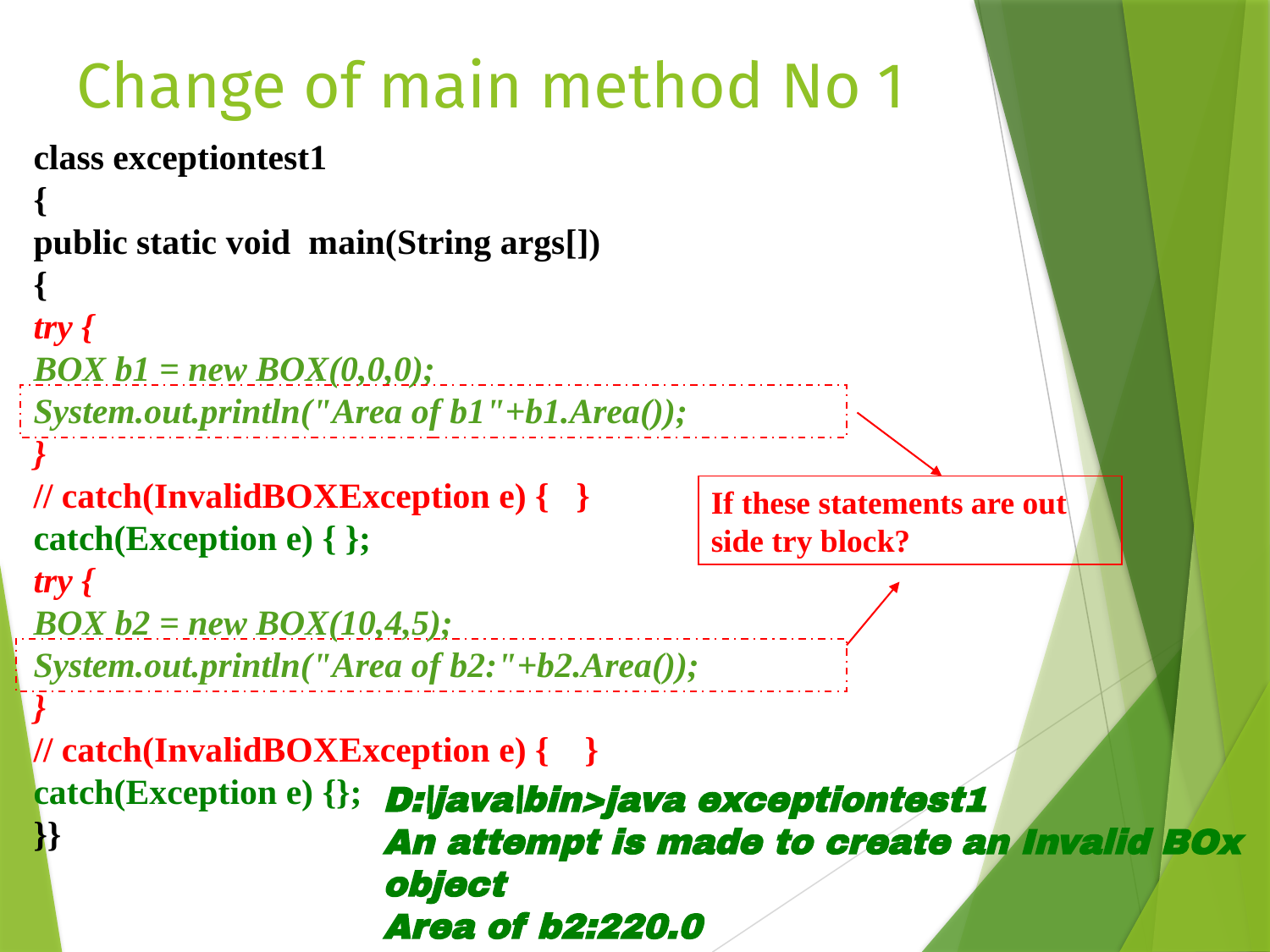

# Change of main method No 1
class exceptiontest1
{
public static void  main(String args[])
{
try {
BOX b1 = new BOX(0,0,0);
System.out.println("Area of b1"+b1.Area());
}
// catch(InvalidBOXException e) {   }
catch(Exception e) { };
try {
BOX b2 = new BOX(10,4,5);
System.out.println("Area of b2:"+b2.Area());
}
// catch(InvalidBOXException e) {    }
catch(Exception e) {};
}}

If these statements are out side try block?

D:\java\bin>java exceptiontest1
An attempt is made to create an Invalid BOx object
Area of b2:220.0